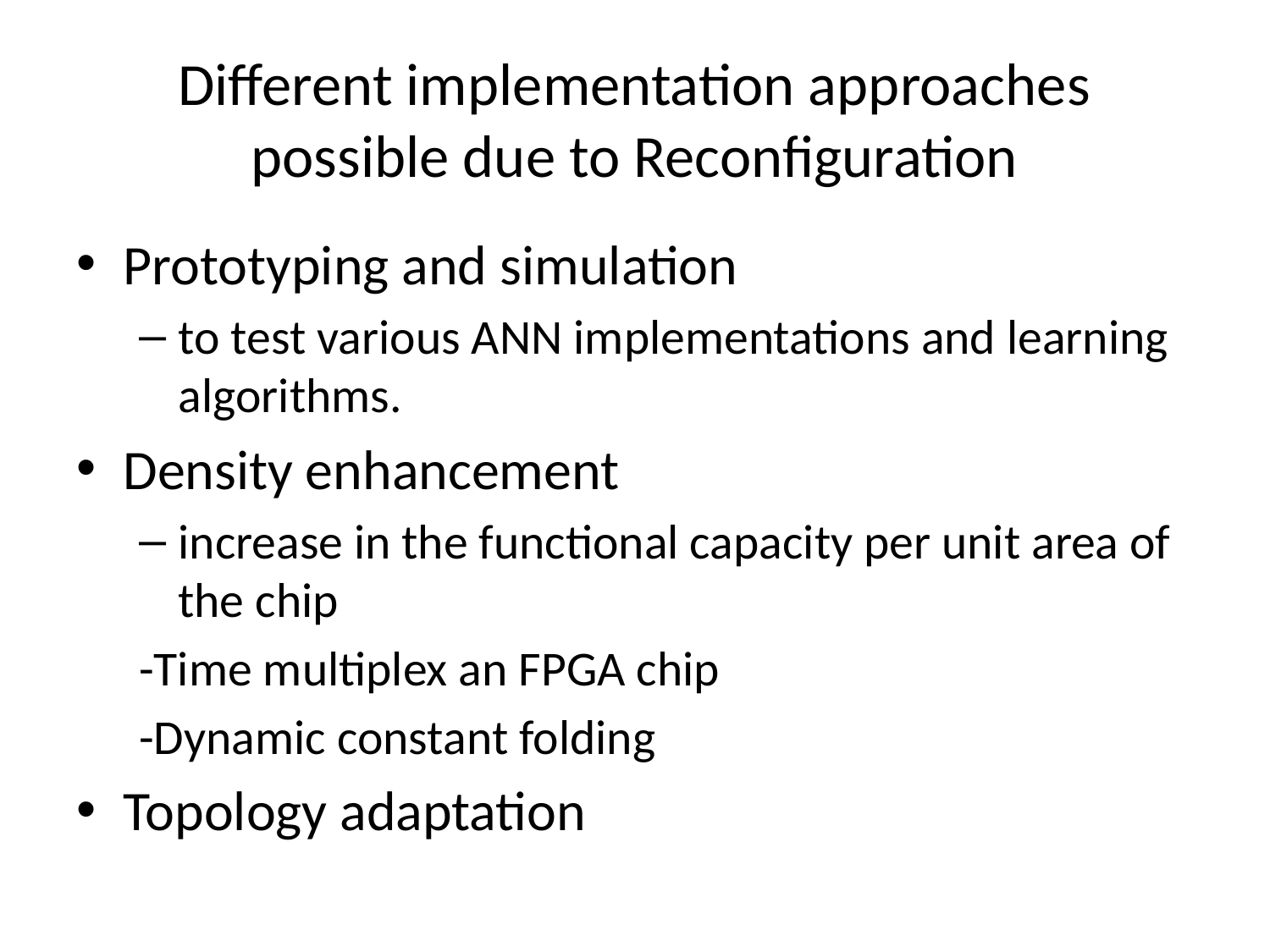

# Different implementation approaches possible due to Reconfiguration
Prototyping and simulation
to test various ANN implementations and learning algorithms.
Density enhancement
increase in the functional capacity per unit area of the chip
	-Time multiplex an FPGA chip
	-Dynamic constant folding
Topology adaptation